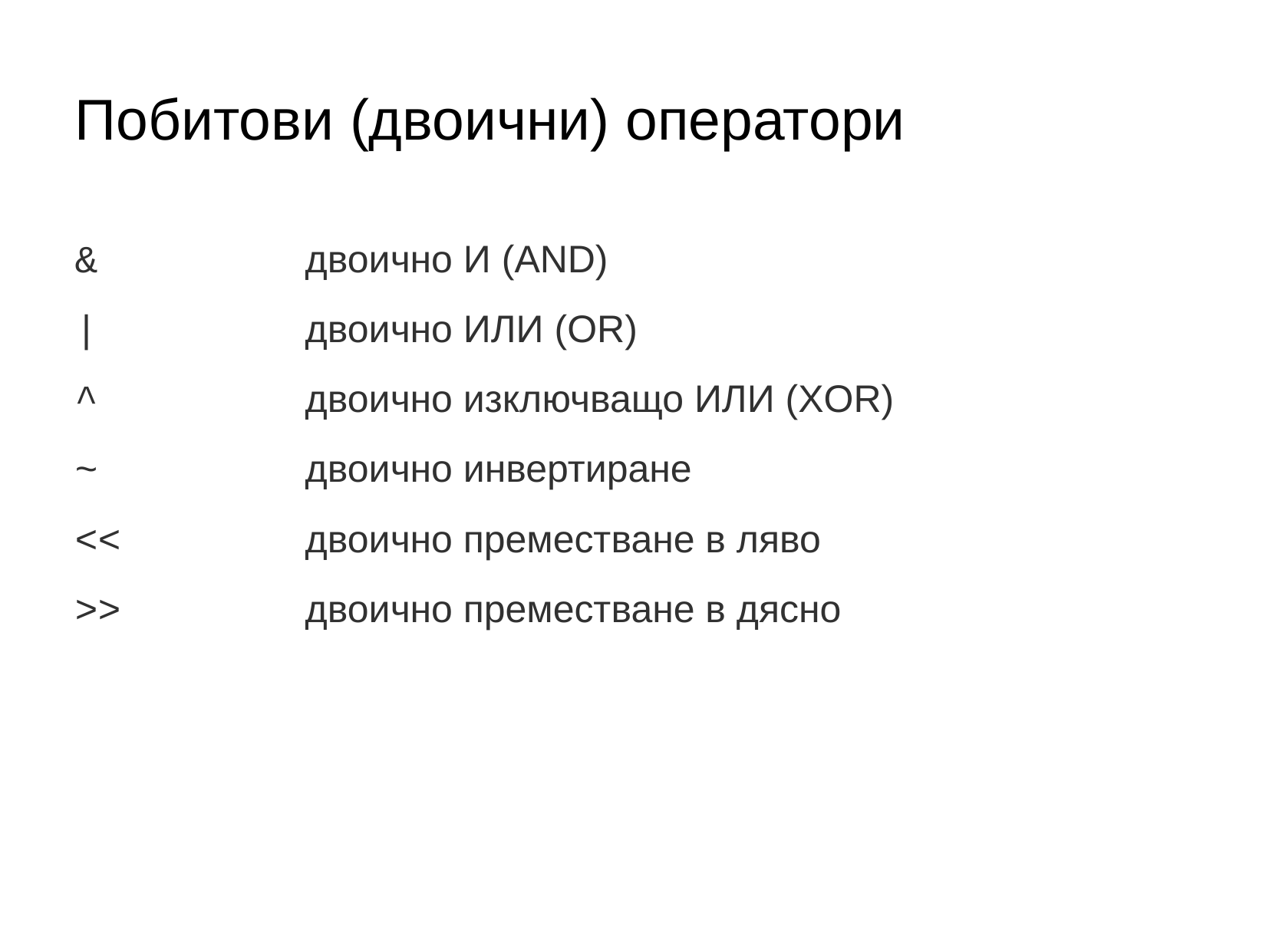

# Побитови (двоични) оператори
&		двоично И (AND)
| 		двоично ИЛИ (OR)
^ 		двоично изключващо ИЛИ (XOR)
~		двоично инвертиране
<<		двоично преместване в ляво
>>		двоично преместване в дясно